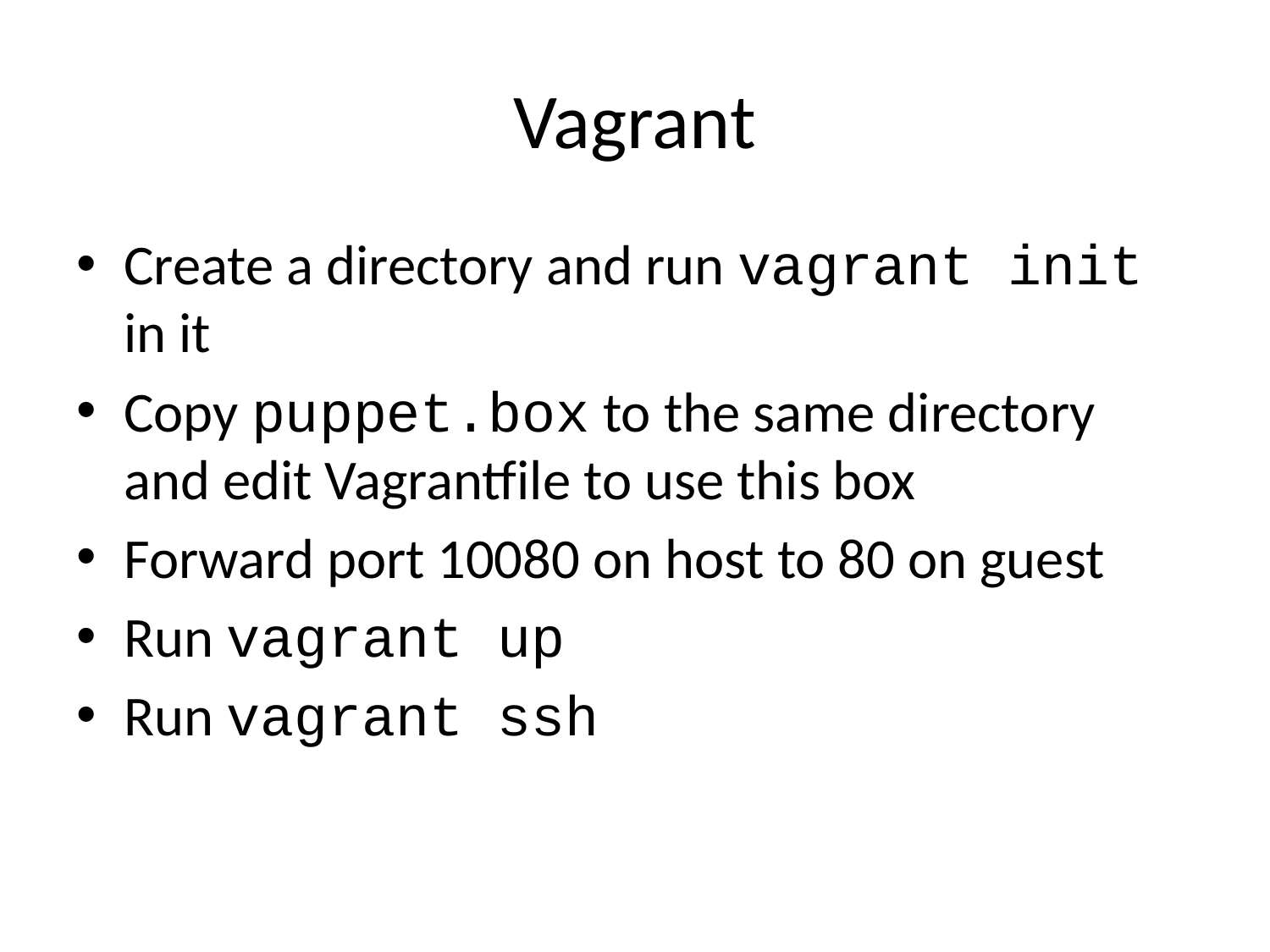

# Vagrant
Create a directory and run vagrant init in it
Copy puppet.box to the same directory and edit Vagrantfile to use this box
Forward port 10080 on host to 80 on guest
Run vagrant up
Run vagrant ssh